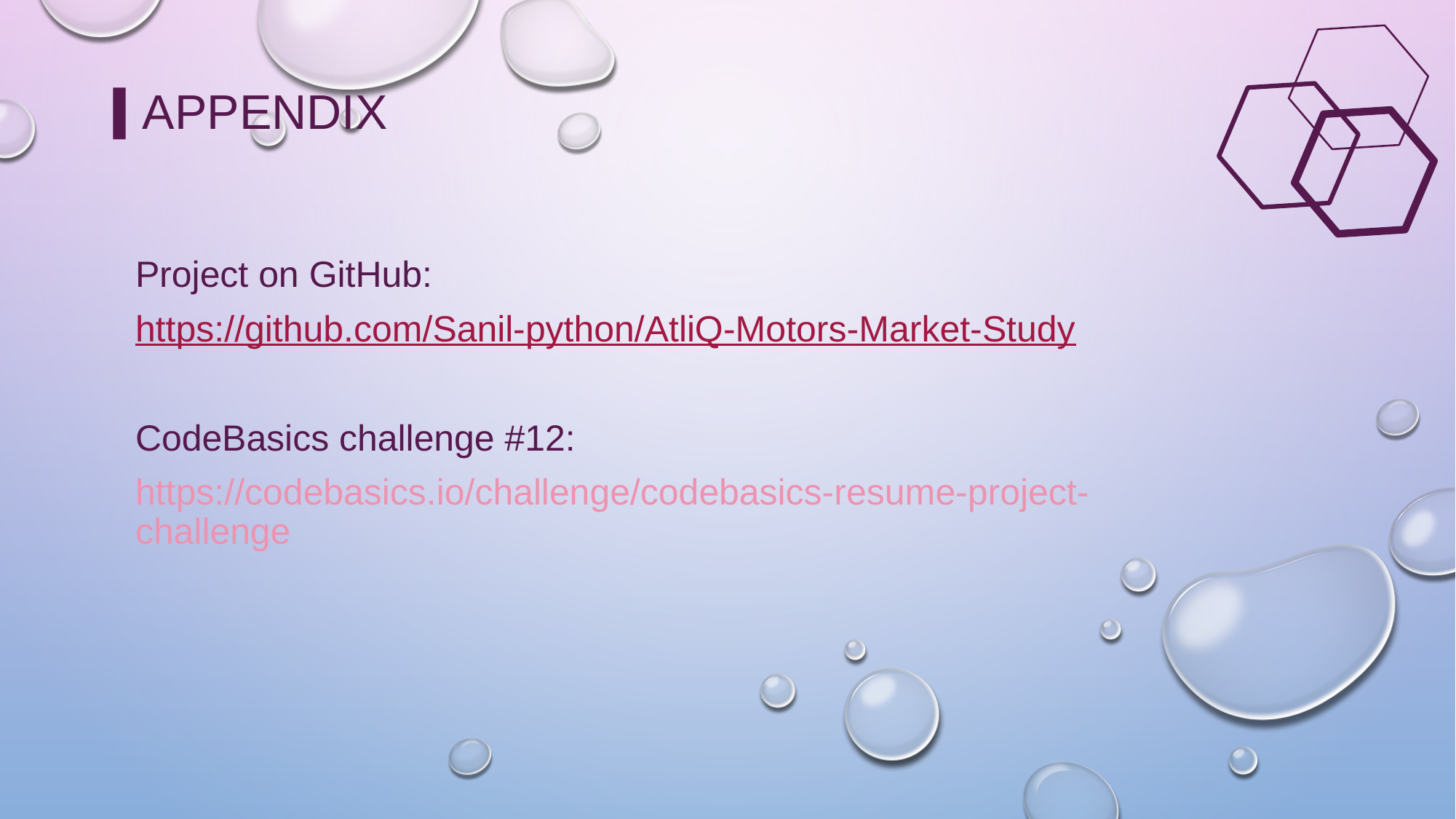

APPENDIX

Project on GitHub:
https://github.com/Sanil-python/AtliQ-Motors-Market-Study

CodeBasics challenge #12:
https://codebasics.io/challenge/codebasics-resume-project-challenge